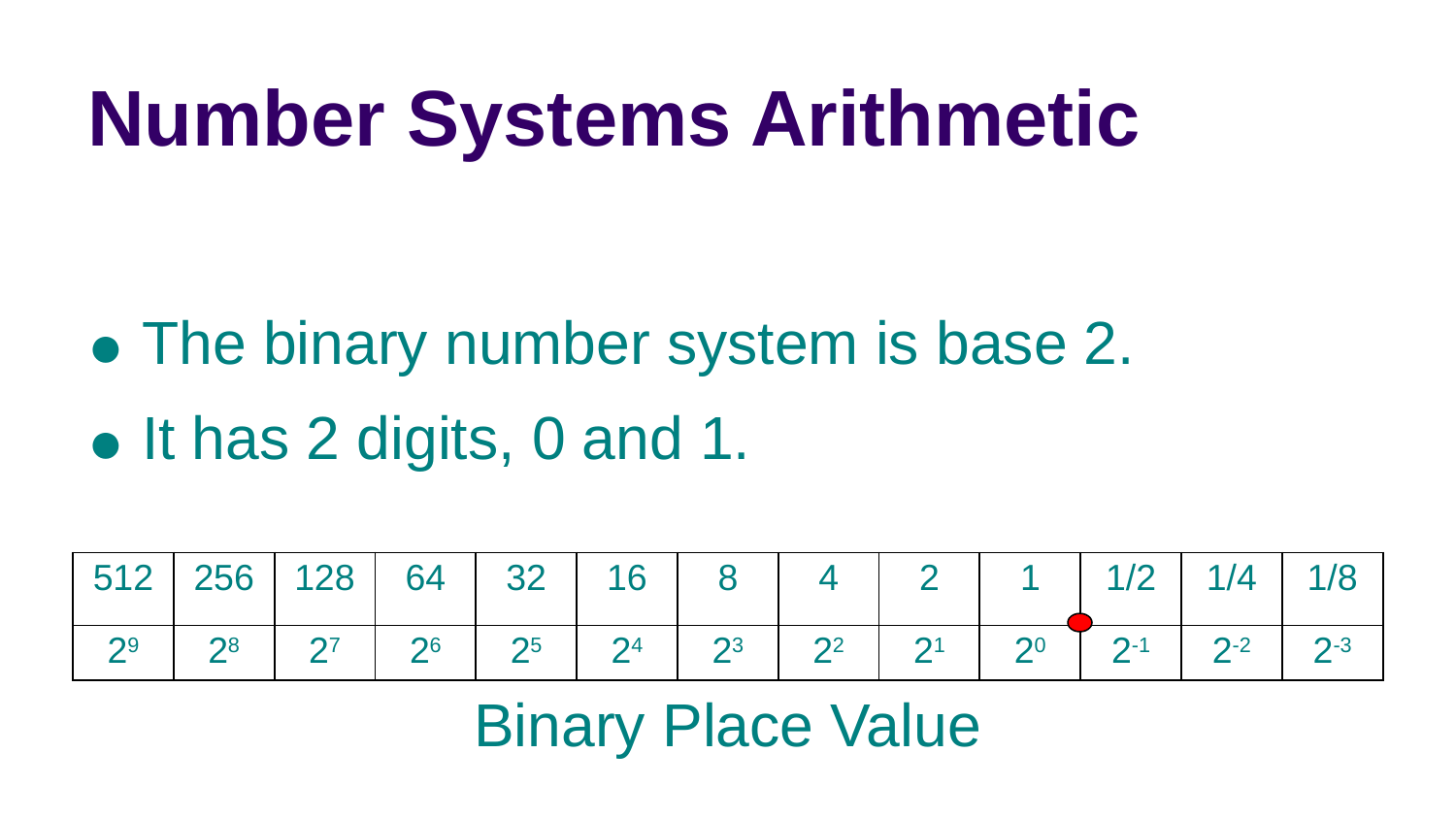

# Number Systems Arithmetic

The binary number system is base 2.
It has 2 digits, 0 and 1.

Binary Place Value

| 512 | 256 | 128 | 64 | 32 | 16 | 8 | 4 | 2 | 1 | 1/2 | 1/4 | 1/8 |
| --- | --- | --- | --- | --- | --- | --- | --- | --- | --- | --- | --- | --- |
| 29 | 28 | 27 | 26 | 25 | 24 | 23 | 22 | 21 | 20 | 2-1 | 2-2 | 2-3 |